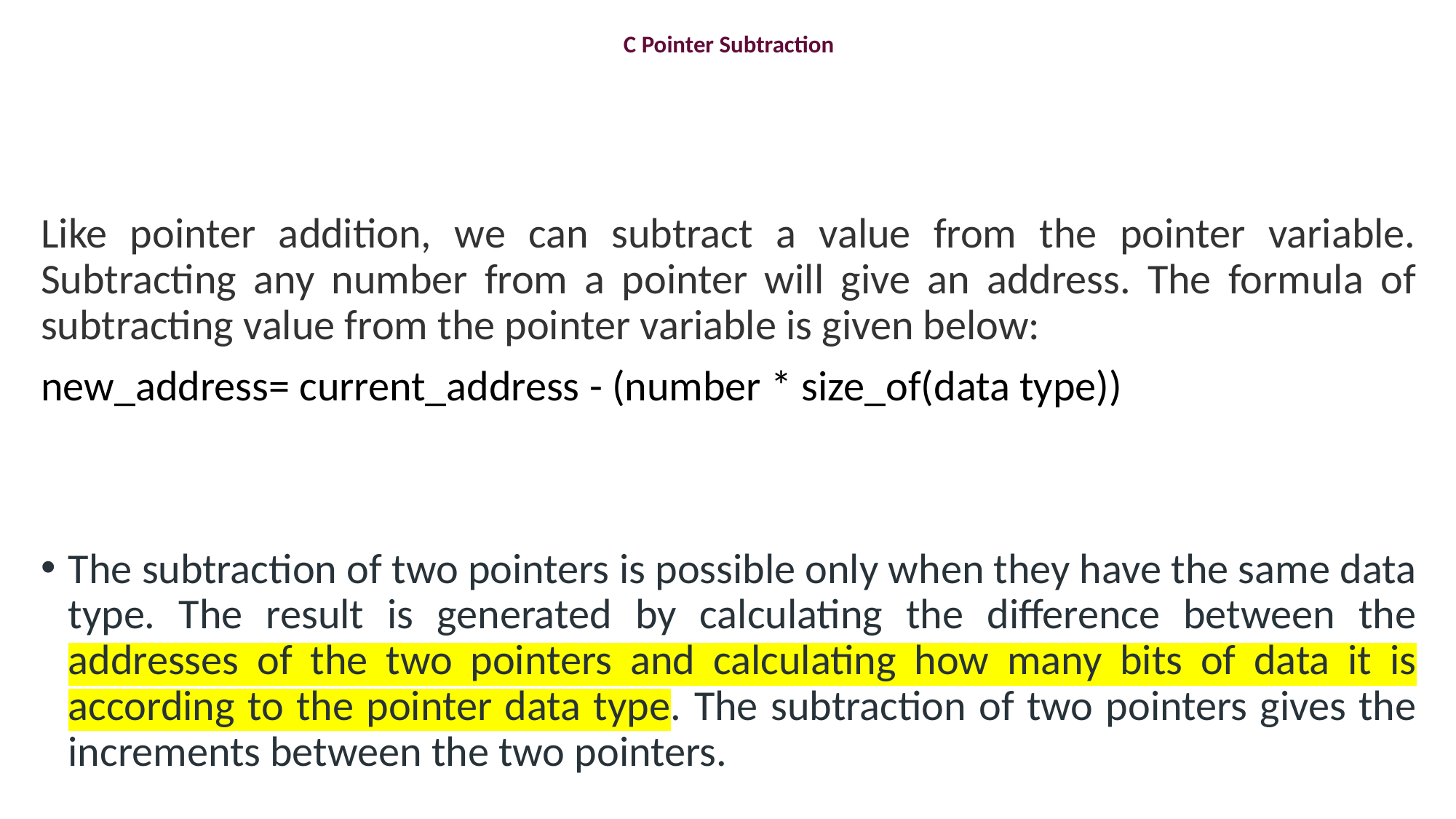

# C Pointer Subtraction

Like pointer addition, we can subtract a value from the pointer variable. Subtracting any number from a pointer will give an address. The formula of subtracting value from the pointer variable is given below:
new_address= current_address - (number * size_of(data type))

The subtraction of two pointers is possible only when they have the same data type. The result is generated by calculating the difference between the addresses of the two pointers and calculating how many bits of data it is according to the pointer data type. The subtraction of two pointers gives the increments between the two pointers.